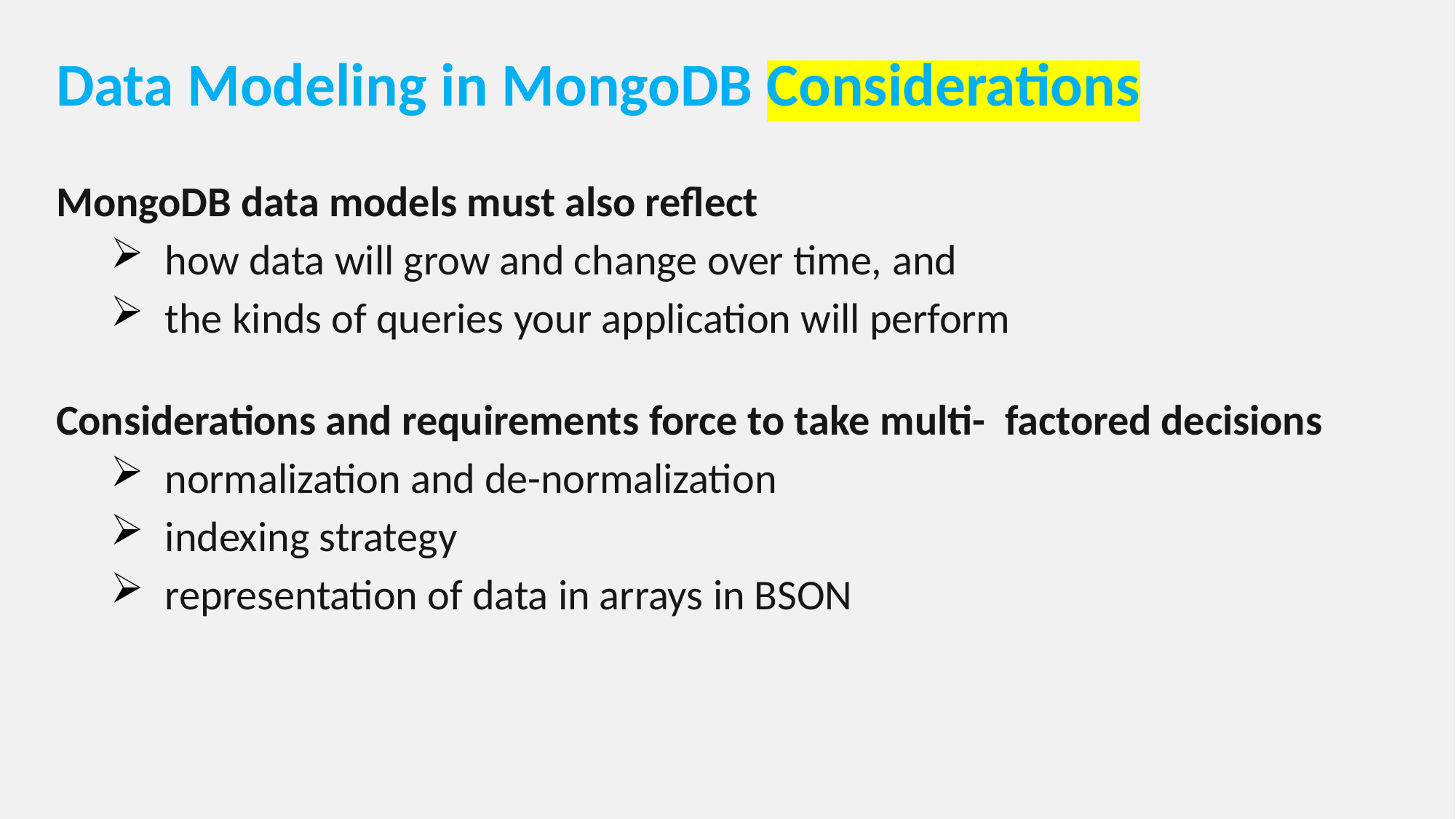

# Data Modeling in MongoDB Considerations
MongoDB data models must also reflect
how data will grow and change over time, and
the kinds of queries your application will perform

Considerations and requirements force to take multi-  factored decisions
normalization and de-normalization
indexing strategy
representation of data in arrays in BSON